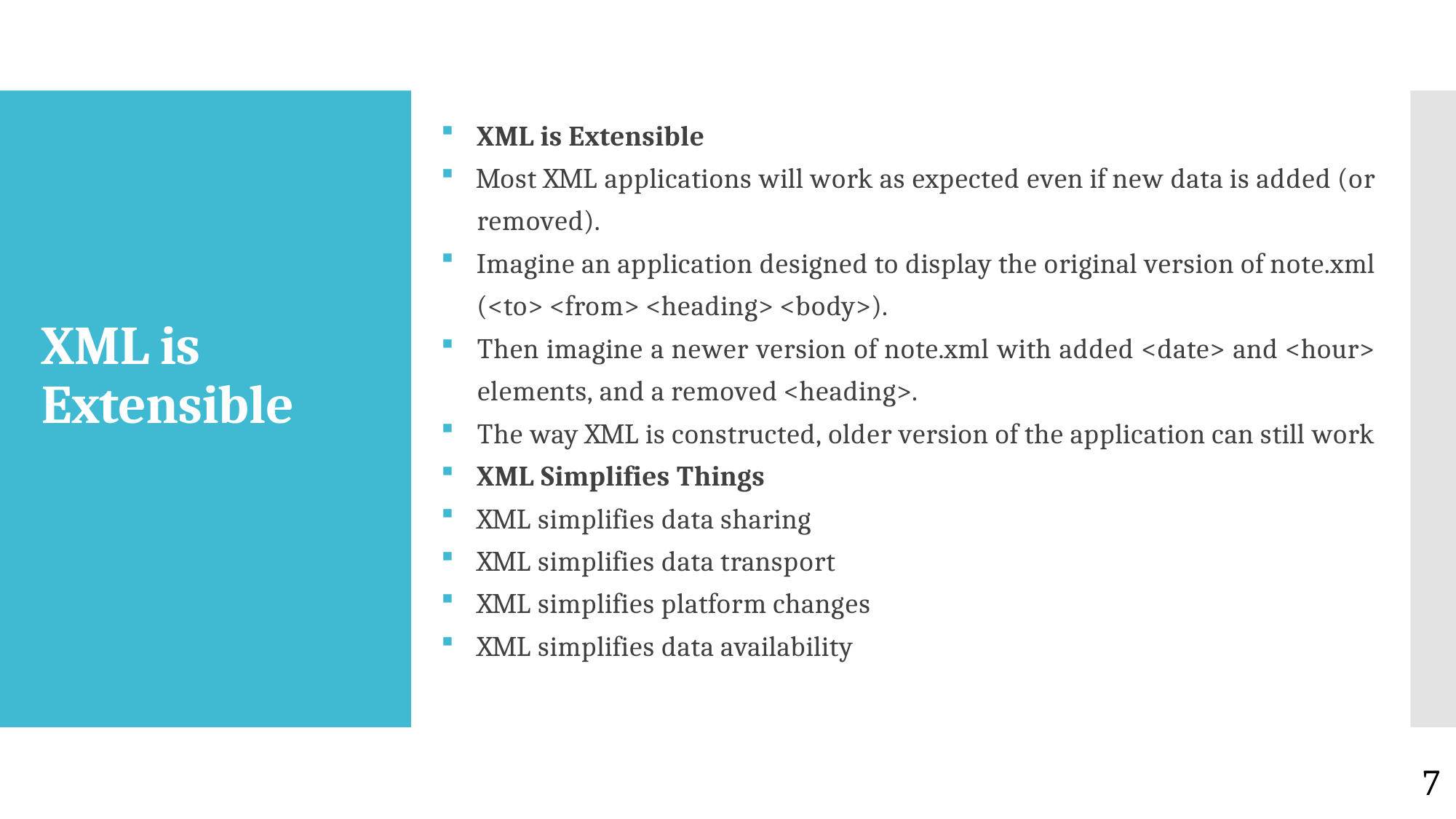

XML is Extensible
Most XML applications will work as expected even if new data is added (or removed).
Imagine an application designed to display the original version of note.xml (<to> <from> <heading> <body>).
Then imagine a newer version of note.xml with added <date> and <hour> elements, and a removed <heading>.
The way XML is constructed, older version of the application can still work
XML Simplifies Things
XML simplifies data sharing
XML simplifies data transport
XML simplifies platform changes
XML simplifies data availability

# XML is Extensible
7